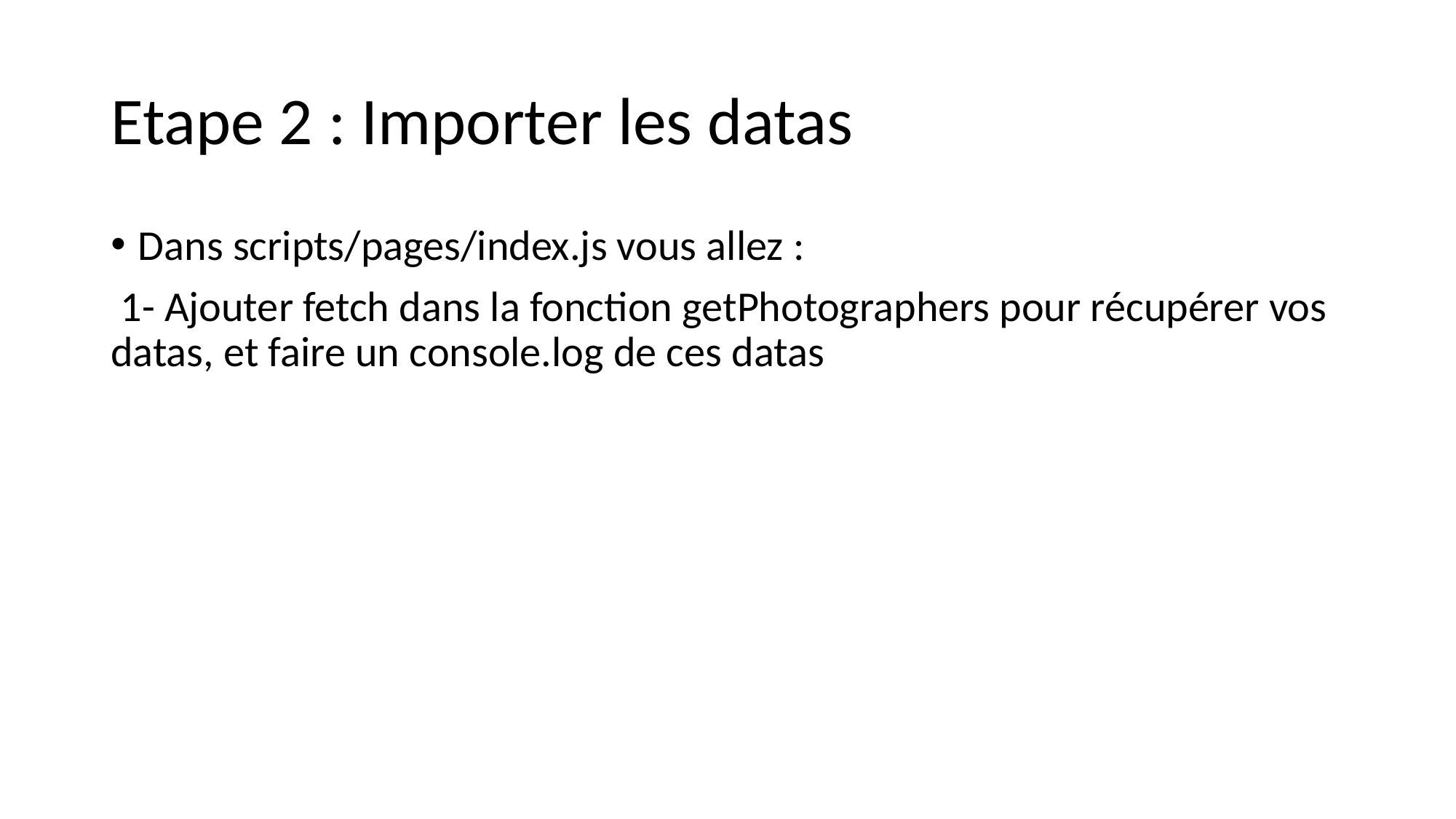

# Etape 2 : Importer les datas
Dans scripts/pages/index.js vous allez :
 1- Ajouter fetch dans la fonction getPhotographers pour récupérer vos datas, et faire un console.log de ces datas